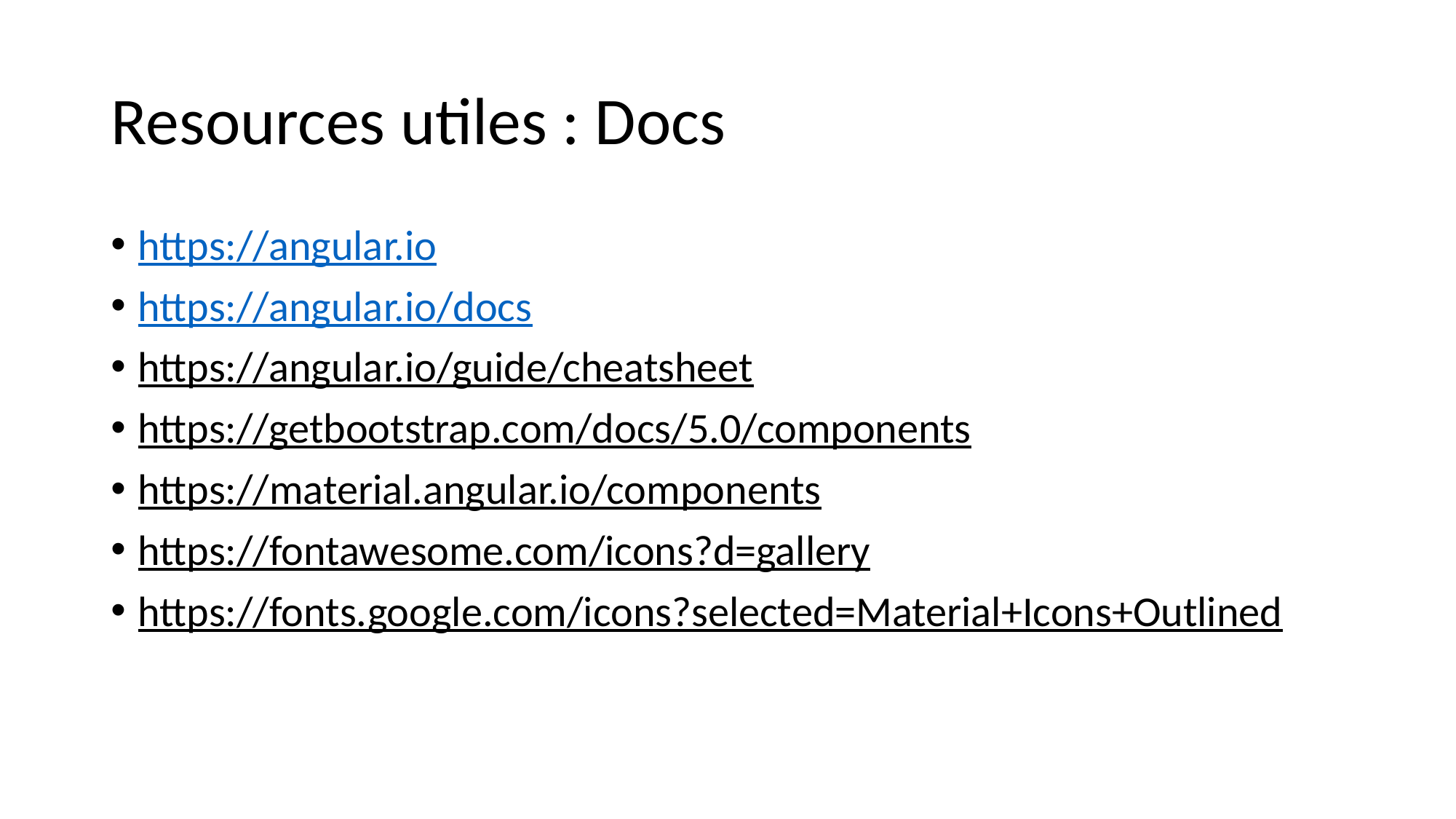

# Resources utiles : Docs
https://angular.io
https://angular.io/docs
https://angular.io/guide/cheatsheet
https://getbootstrap.com/docs/5.0/components
https://material.angular.io/components
https://fontawesome.com/icons?d=gallery
https://fonts.google.com/icons?selected=Material+Icons+Outlined